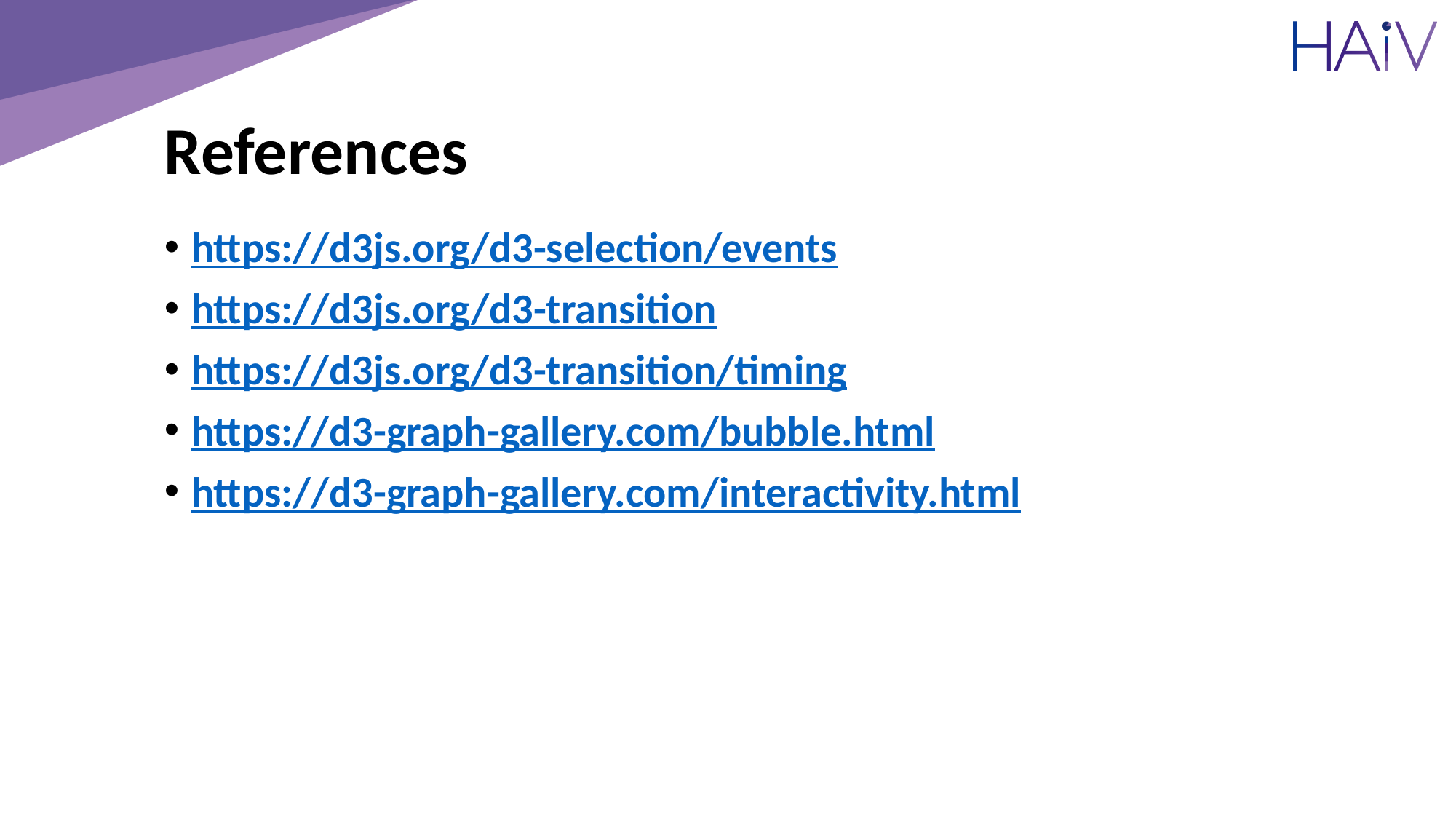

# References
https://d3js.org/d3-selection/events
https://d3js.org/d3-transition
https://d3js.org/d3-transition/timing
https://d3-graph-gallery.com/bubble.html
https://d3-graph-gallery.com/interactivity.html